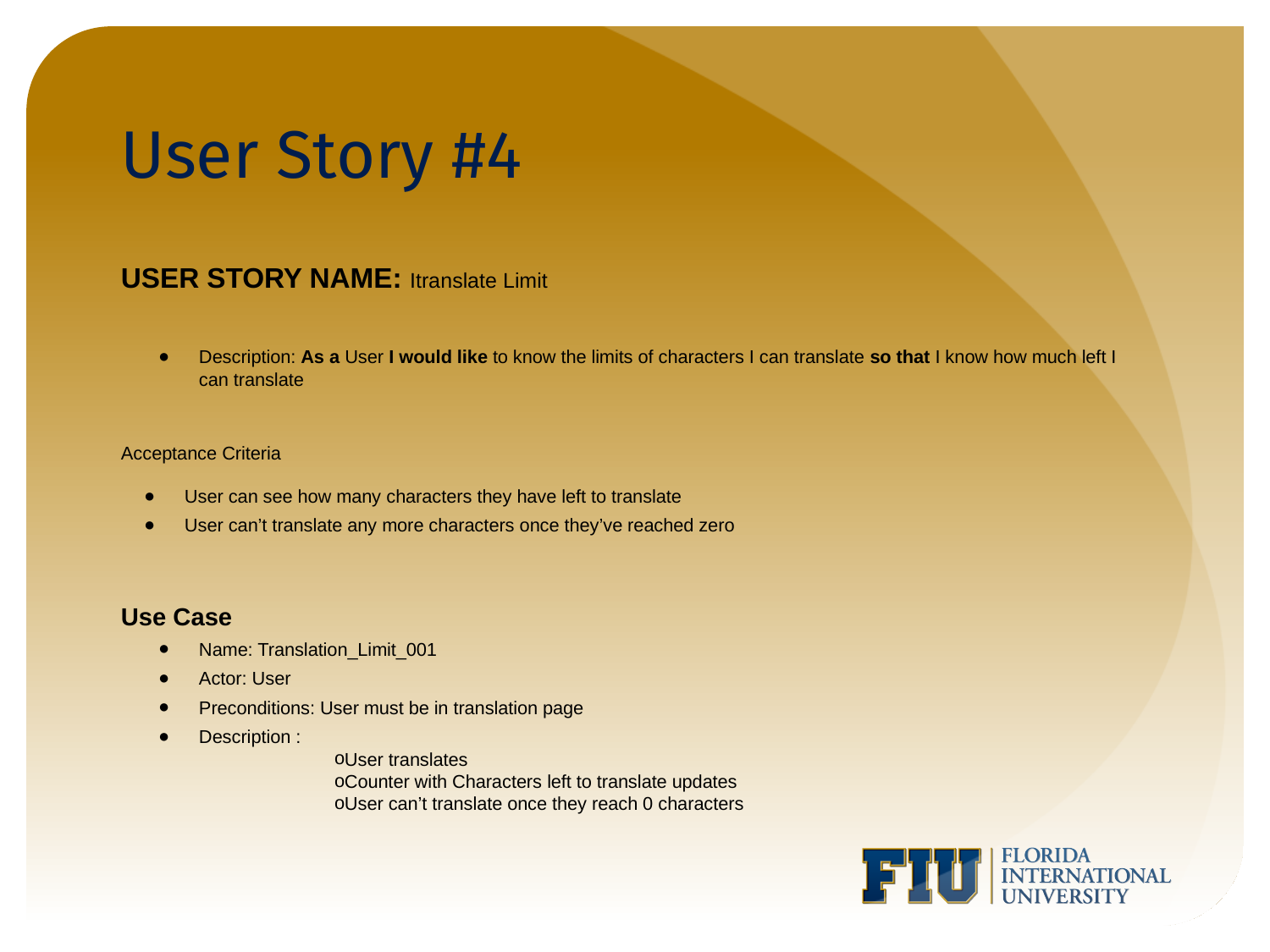

# User Story #4
User Story Name: Itranslate Limit

Description: As a User I would like to know the limits of characters I can translate so that I know how much left I can translate

Acceptance Criteria
User can see how many characters they have left to translate
User can’t translate any more characters once they’ve reached zero

Use Case
Name: Translation_Limit_001
Actor: User
Preconditions: User must be in translation page
Description :
User translates
Counter with Characters left to translate updates
User can’t translate once they reach 0 characters